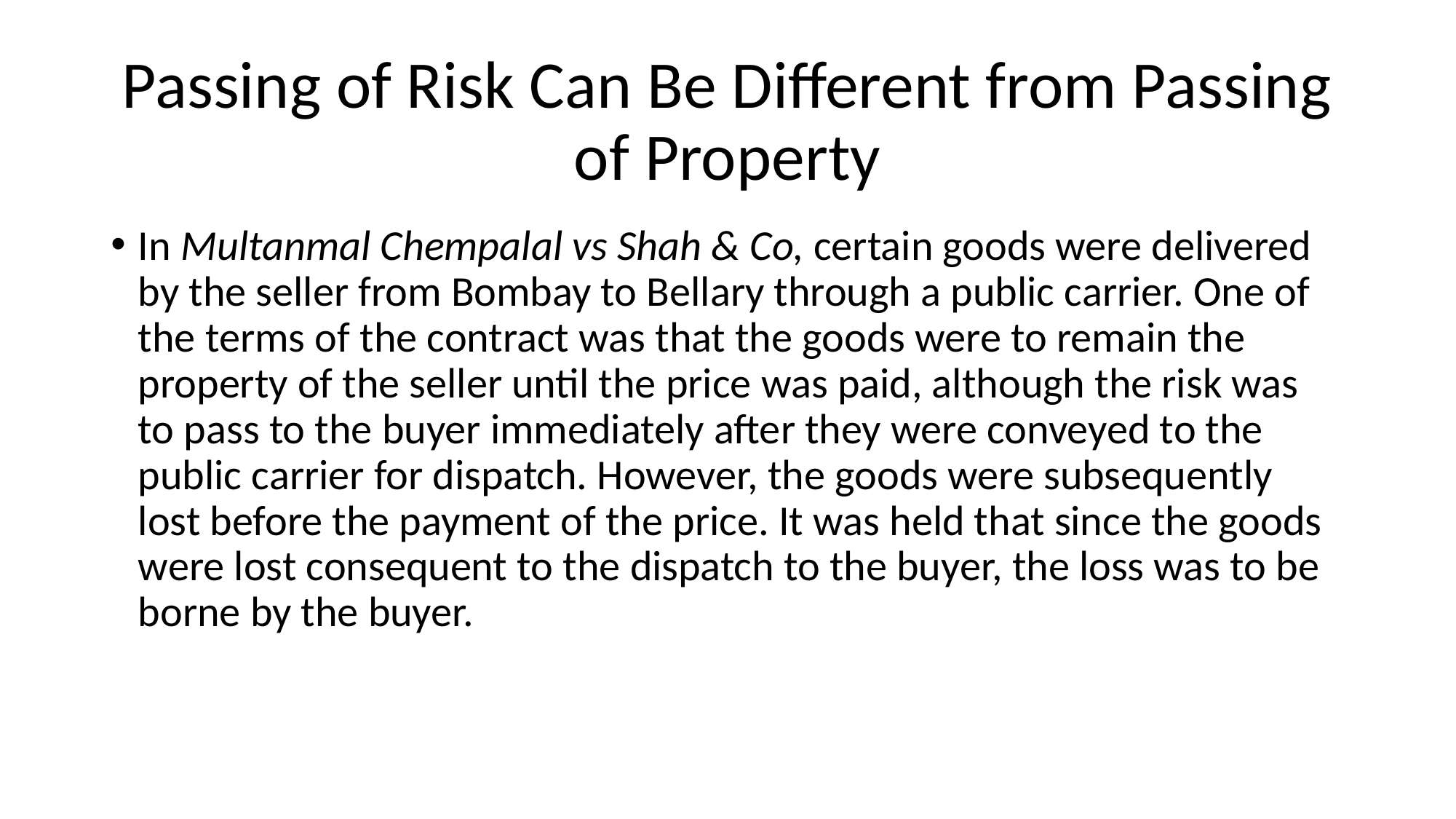

# Passing of Risk Can Be Different from Passing of Property
In Multanmal Chempalal vs Shah & Co, certain goods were delivered by the seller from Bombay to Bellary through a public carrier. One of the terms of the contract was that the goods were to remain the property of the seller until the price was paid, although the risk was to pass to the buyer immediately after they were conveyed to the public carrier for dispatch. However, the goods were subsequently lost before the payment of the price. It was held that since the goods were lost consequent to the dispatch to the buyer, the loss was to be borne by the buyer.